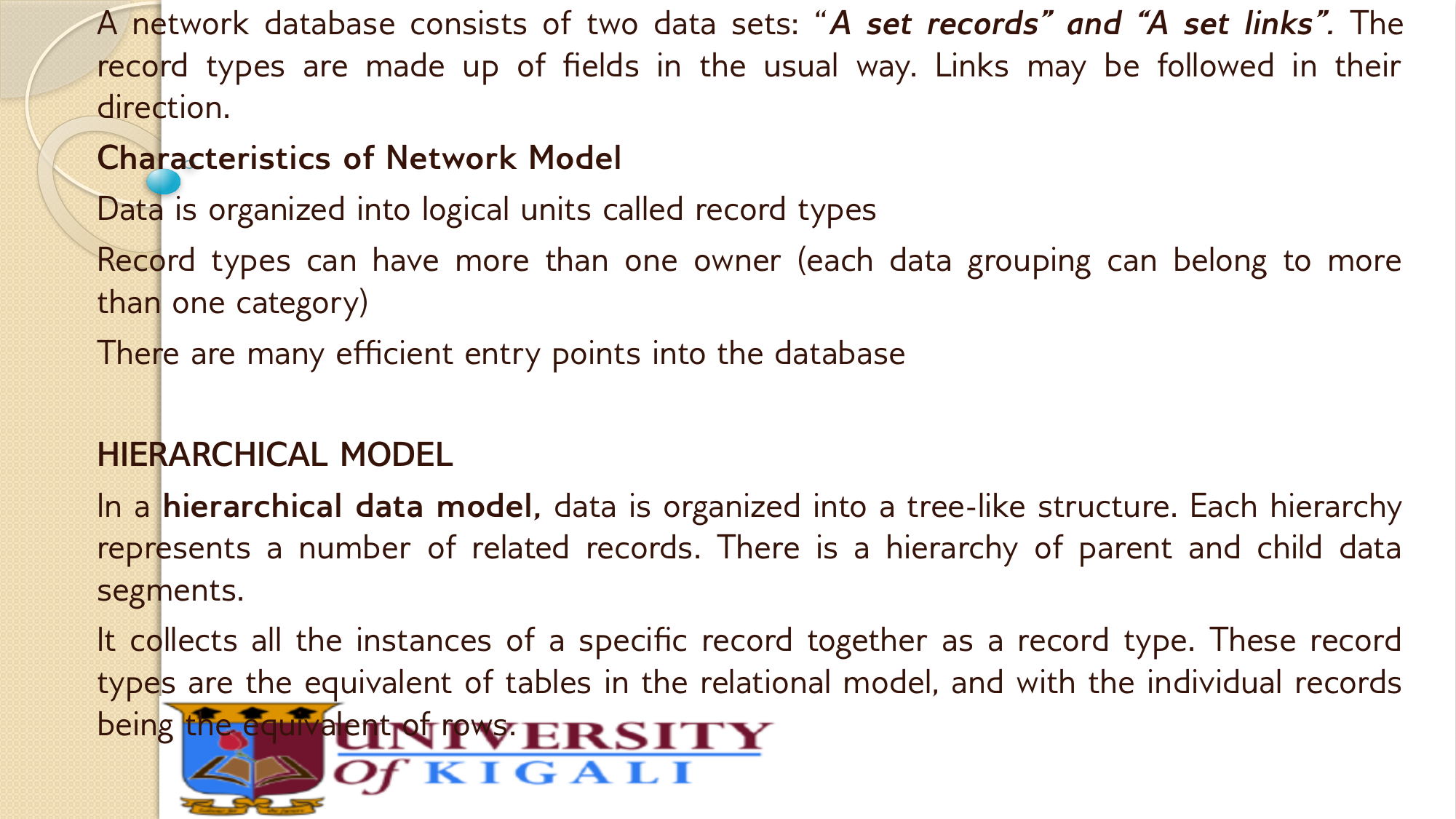

A network database consists of two data sets: “A set records” and “A set links”. The record types are made up of fields in the usual way. Links may be followed in their direction.
Characteristics of Network Model
Data is organized into logical units called record types
Record types can have more than one owner (each data grouping can belong to more than one category)
There are many efficient entry points into the database

HIERARCHICAL MODEL
In a hierarchical data model, data is organized into a tree-like structure. Each hierarchy represents a number of related records. There is a hierarchy of parent and child data segments.
It collects all the instances of a specific record together as a record type. These record types are the equivalent of tables in the relational model, and with the individual records being the equivalent of rows.